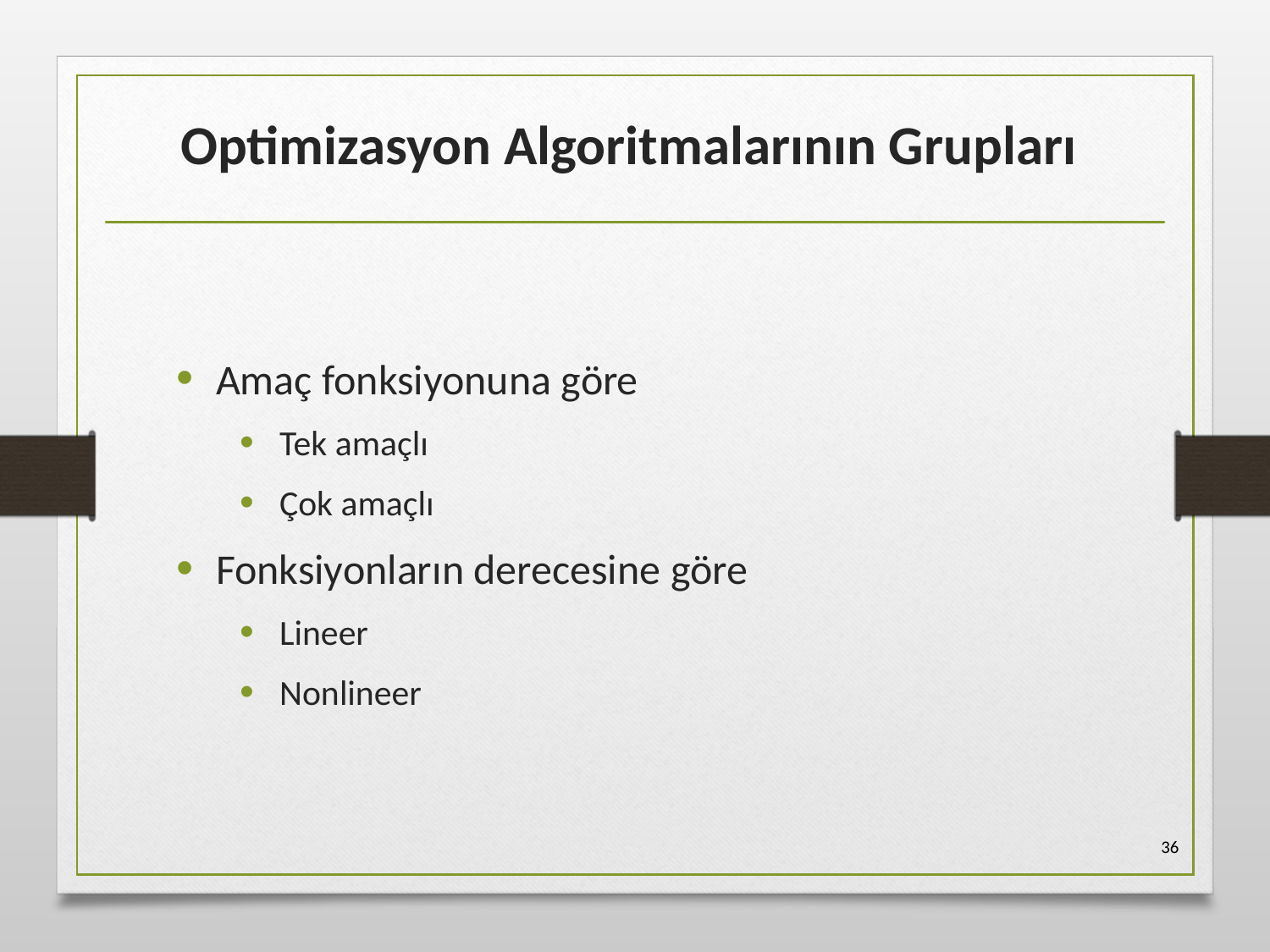

# Optimizasyon Algoritmalarının Grupları
Amaç fonksiyonuna göre
Tek amaçlı
Çok amaçlı
Fonksiyonların derecesine göre
Lineer
Nonlineer
36